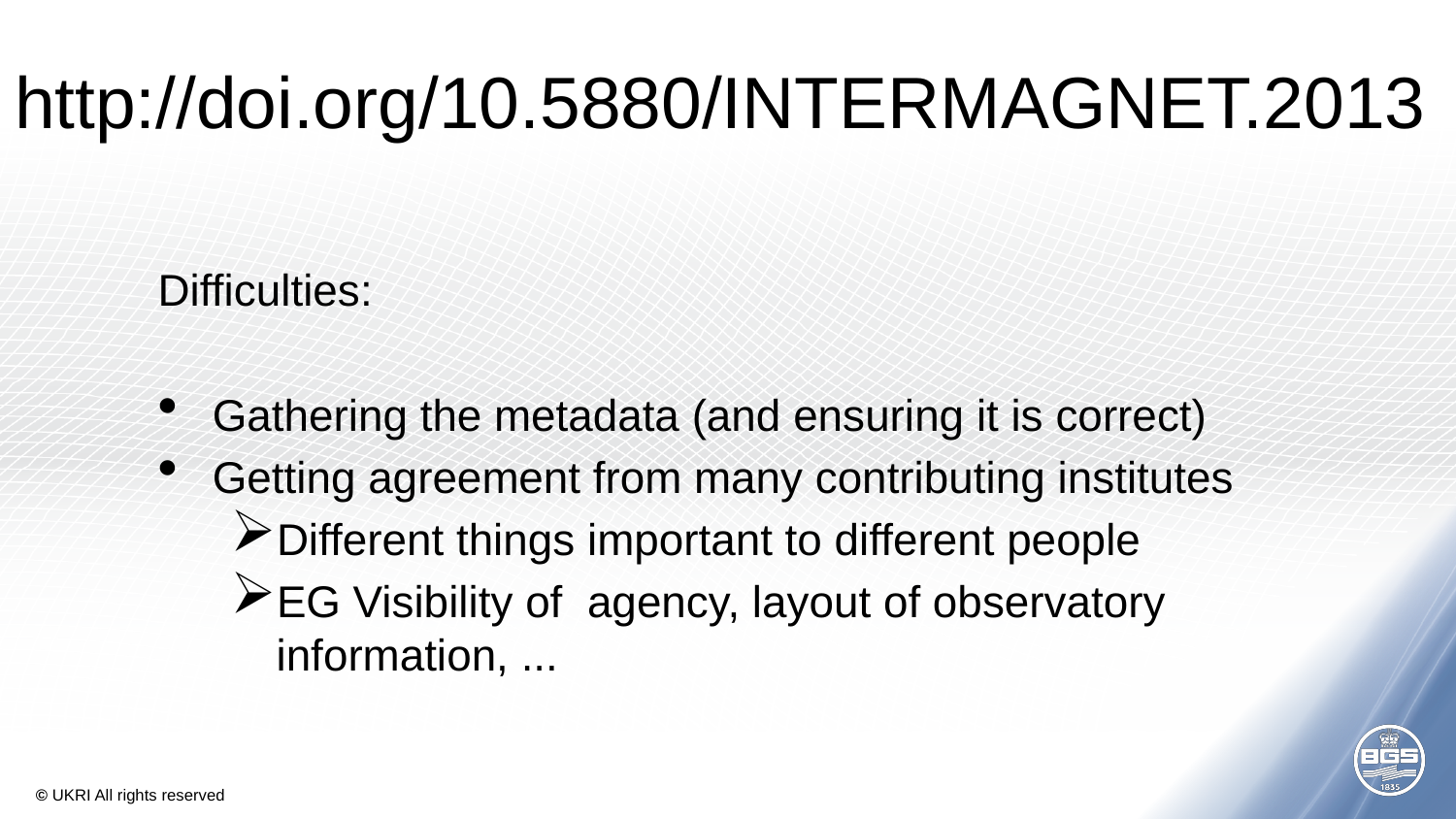

# http://doi.org/10.5880/INTERMAGNET.2013
Difficulties:

Gathering the metadata (and ensuring it is correct)
Getting agreement from many contributing institutes
Different things important to different people
EG Visibility of  agency, layout of observatory information, ...